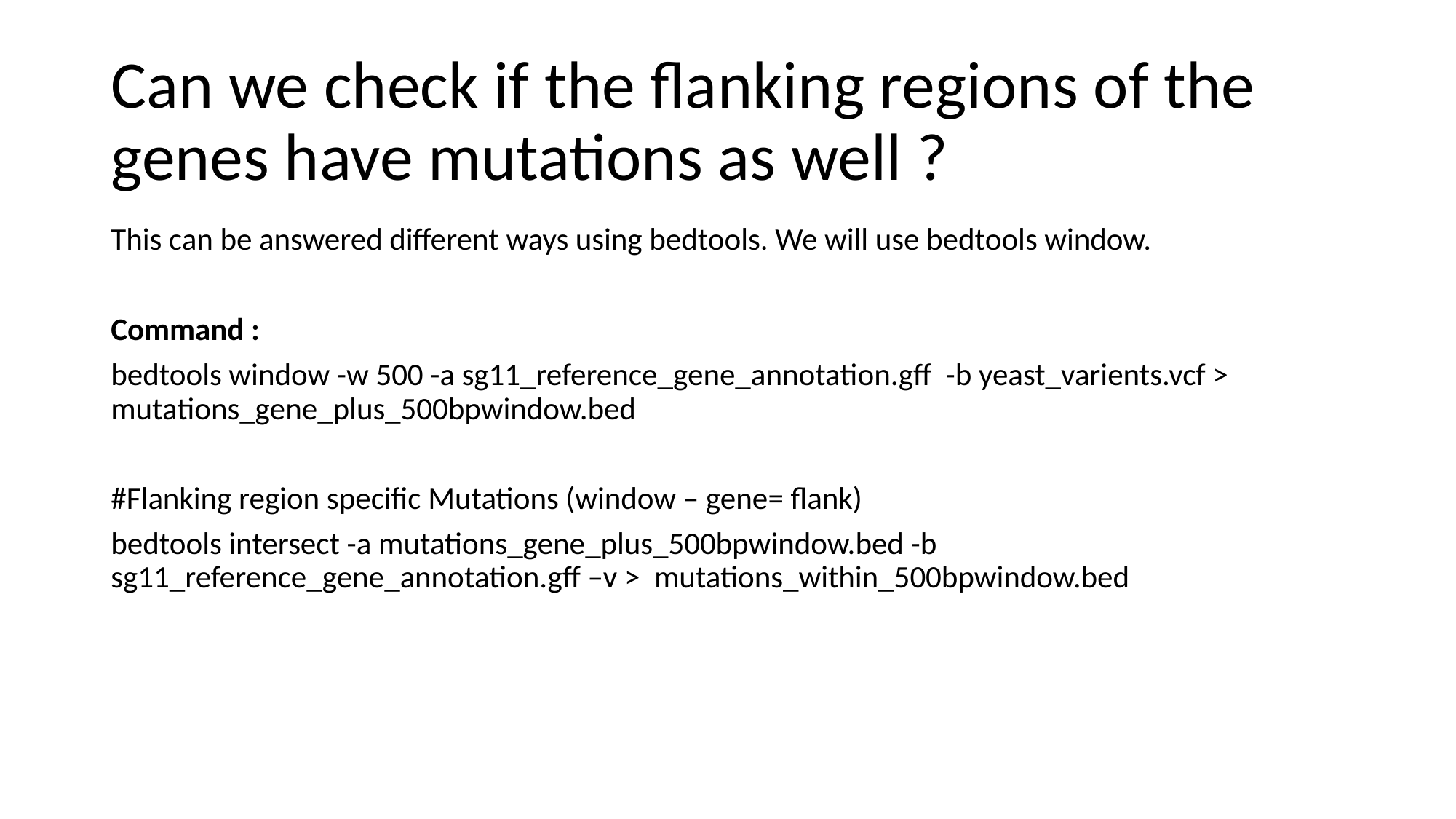

# Can we check if the flanking regions of the genes have mutations as well ?
This can be answered different ways using bedtools. We will use bedtools window.

Command :
bedtools window -w 500 -a sg11_reference_gene_annotation.gff  -b yeast_varients.vcf > mutations_gene_plus_500bpwindow.bed

#Flanking region specific Mutations (window – gene= flank)
bedtools intersect -a mutations_gene_plus_500bpwindow.bed -b sg11_reference_gene_annotation.gff –v >  mutations_within_500bpwindow.bed